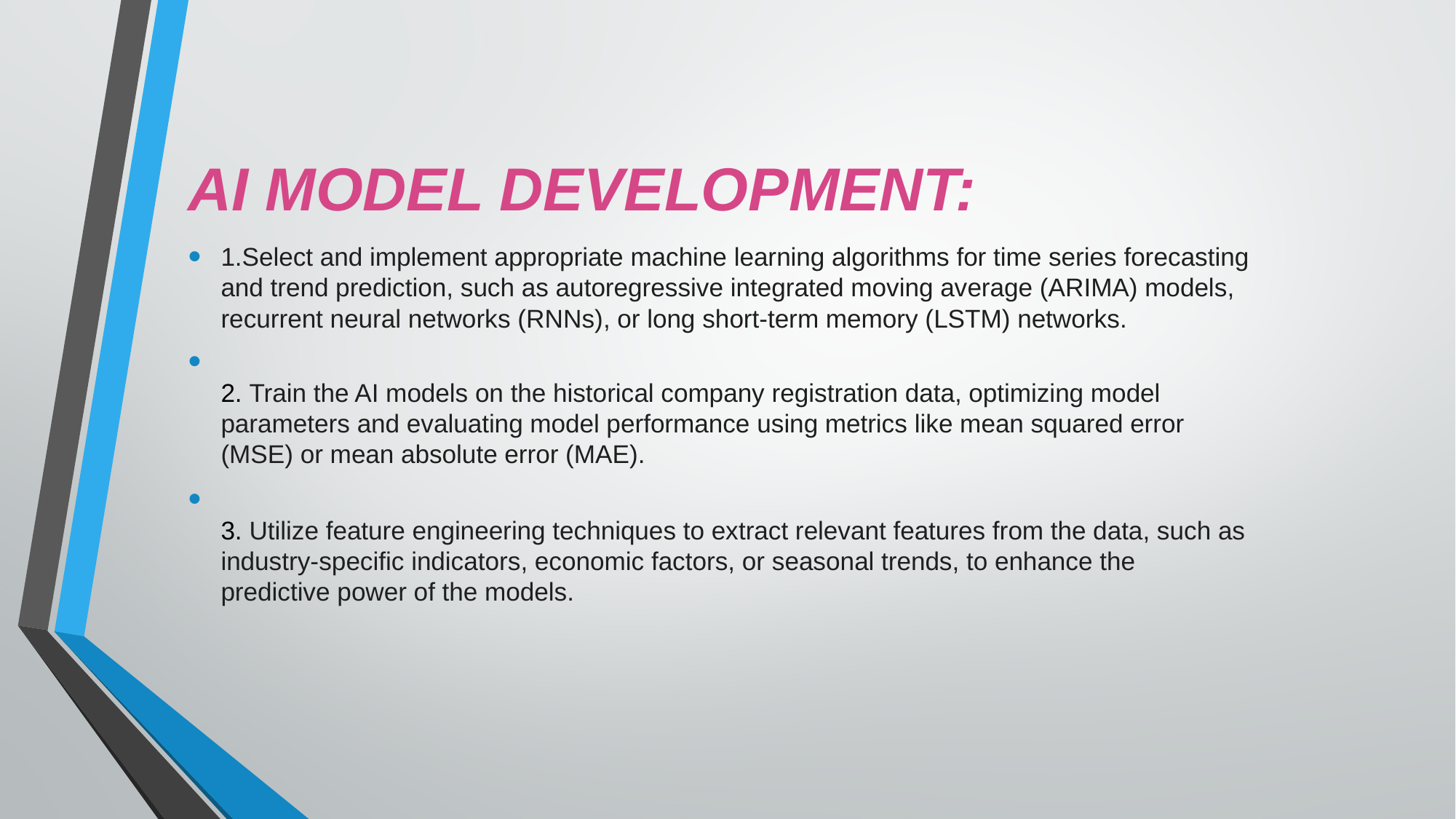

# AI MODEL DEVELOPMENT:
1.Select and implement appropriate machine learning algorithms for time series forecasting
and trend prediction, such as autoregressive integrated moving average (ARIMA) models,
recurrent neural networks (RNNs), or long short-term memory (LSTM) networks.
2. Train the AI models on the historical company registration data, optimizing model
parameters and evaluating model performance using metrics like mean squared error
(MSE) or mean absolute error (MAE).
3. Utilize feature engineering techniques to extract relevant features from the data, such as
industry-specific indicators, economic factors, or seasonal trends, to enhance the
predictive power of the models.